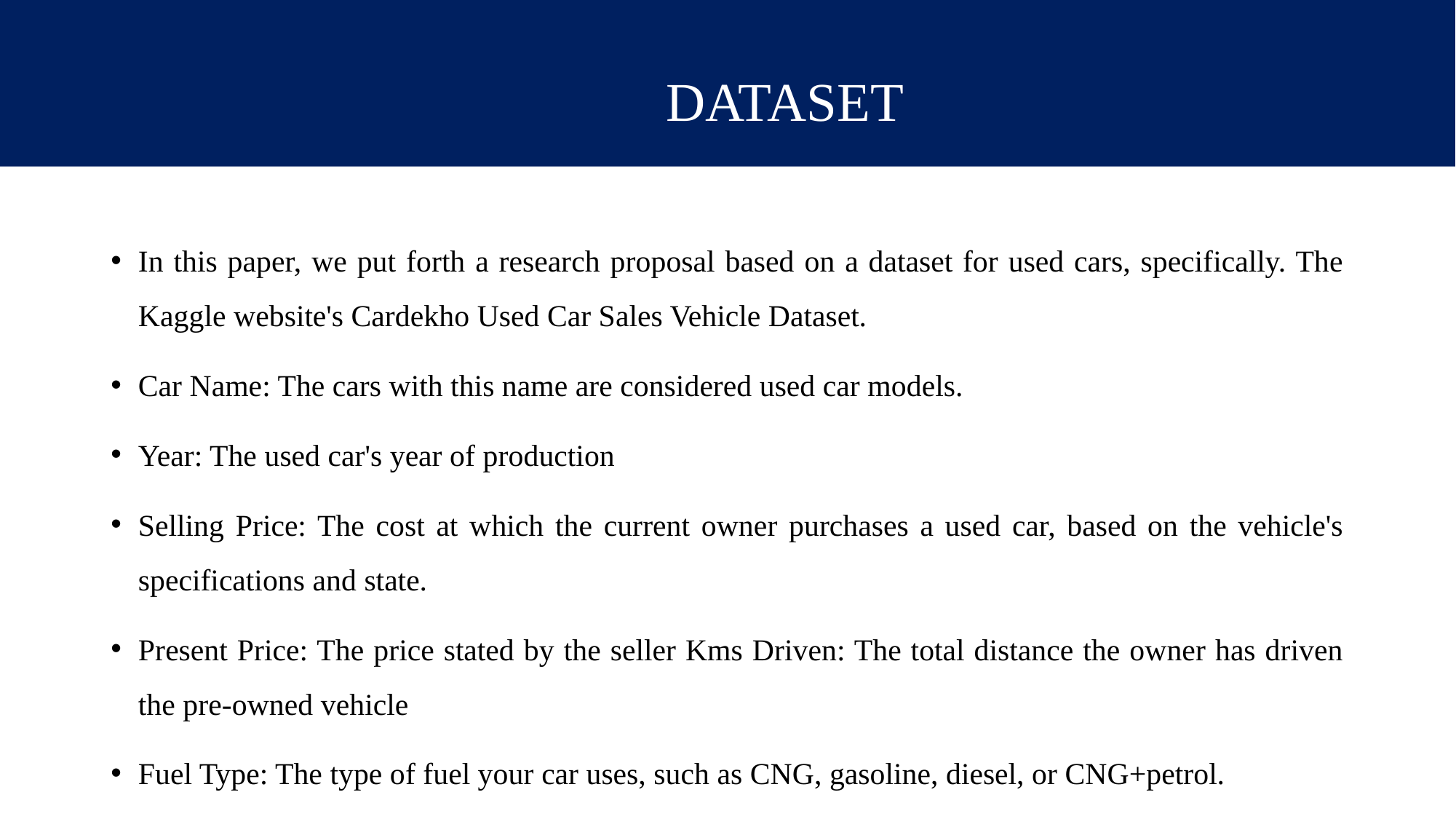

# DATASET
In this paper, we put forth a research proposal based on a dataset for used cars, specifically. The Kaggle website's Cardekho Used Car Sales Vehicle Dataset.
Car Name: The cars with this name are considered used car models.
Year: The used car's year of production
Selling Price: The cost at which the current owner purchases a used car, based on the vehicle's specifications and state.
Present Price: The price stated by the seller Kms Driven: The total distance the owner has driven the pre-owned vehicle
Fuel Type: The type of fuel your car uses, such as CNG, gasoline, diesel, or CNG+petrol.
Transmission: There are two driving modes: manual and automatic